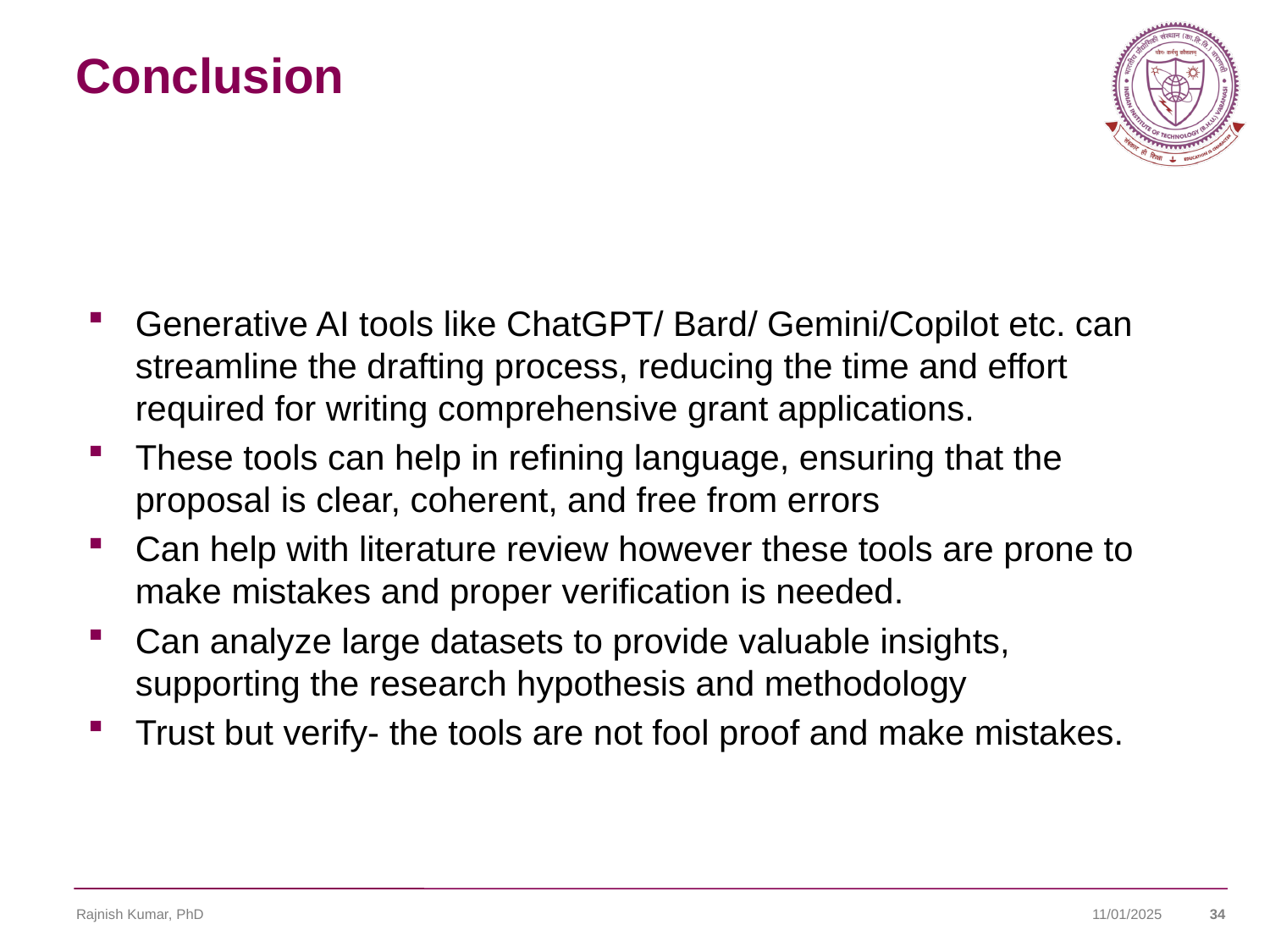

# Conclusion
Generative AI tools like ChatGPT/ Bard/ Gemini/Copilot etc. can streamline the drafting process, reducing the time and effort required for writing comprehensive grant applications.
These tools can help in refining language, ensuring that the proposal is clear, coherent, and free from errors
Can help with literature review however these tools are prone to make mistakes and proper verification is needed.
Can analyze large datasets to provide valuable insights, supporting the research hypothesis and methodology
Trust but verify- the tools are not fool proof and make mistakes.

Rajnish Kumar, PhD
11/01/2025
34